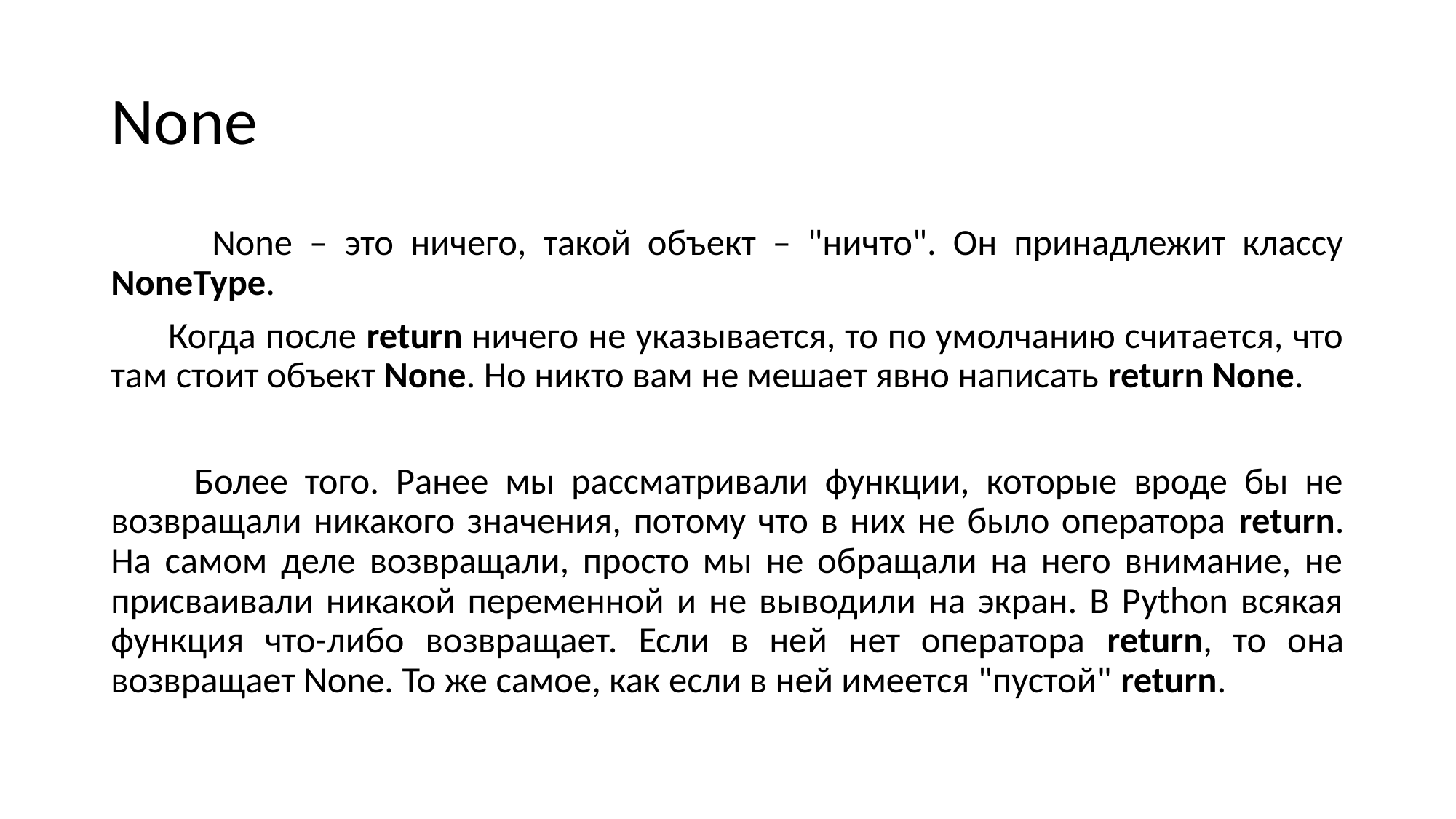

# None
      None – это ничего, такой объект – "ничто". Он принадлежит классу NoneType.
      Когда после return ничего не указывается, то по умолчанию считается, что там стоит объект None. Но никто вам не мешает явно написать return None.

     Более того. Ранее мы рассматривали функции, которые вроде бы не возвращали никакого значения, потому что в них не было оператора return. На самом деле возвращали, просто мы не обращали на него внимание, не присваивали никакой переменной и не выводили на экран. В Python всякая функция что-либо возвращает. Если в ней нет оператора return, то она возвращает None. То же самое, как если в ней имеется "пустой" return.